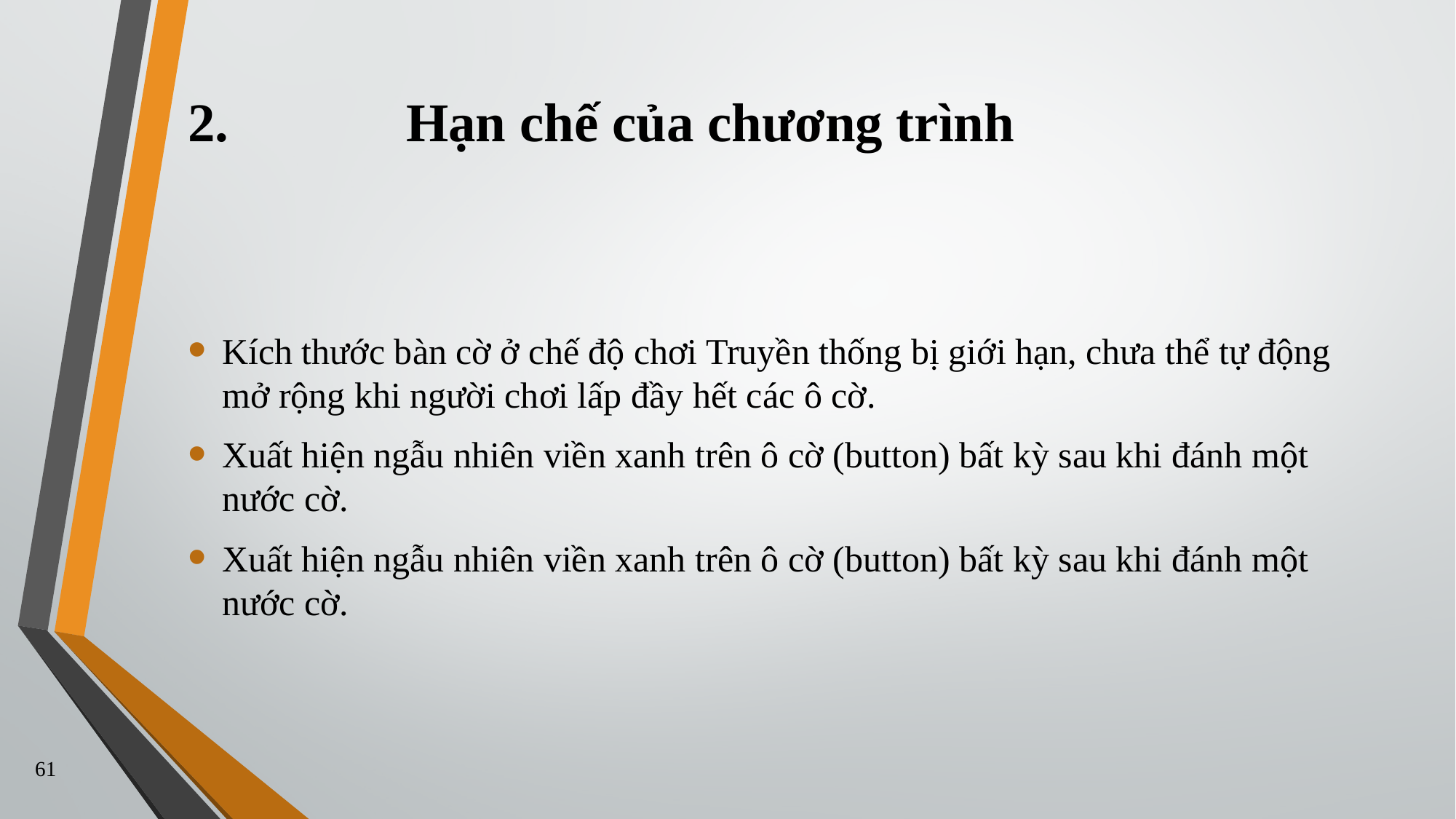

# 2.		Hạn chế của chương trình
Kích thước bàn cờ ở chế độ chơi Truyền thống bị giới hạn, chưa thể tự động mở rộng khi người chơi lấp đầy hết các ô cờ.
Xuất hiện ngẫu nhiên viền xanh trên ô cờ (button) bất kỳ sau khi đánh một nước cờ.
Xuất hiện ngẫu nhiên viền xanh trên ô cờ (button) bất kỳ sau khi đánh một nước cờ.

61